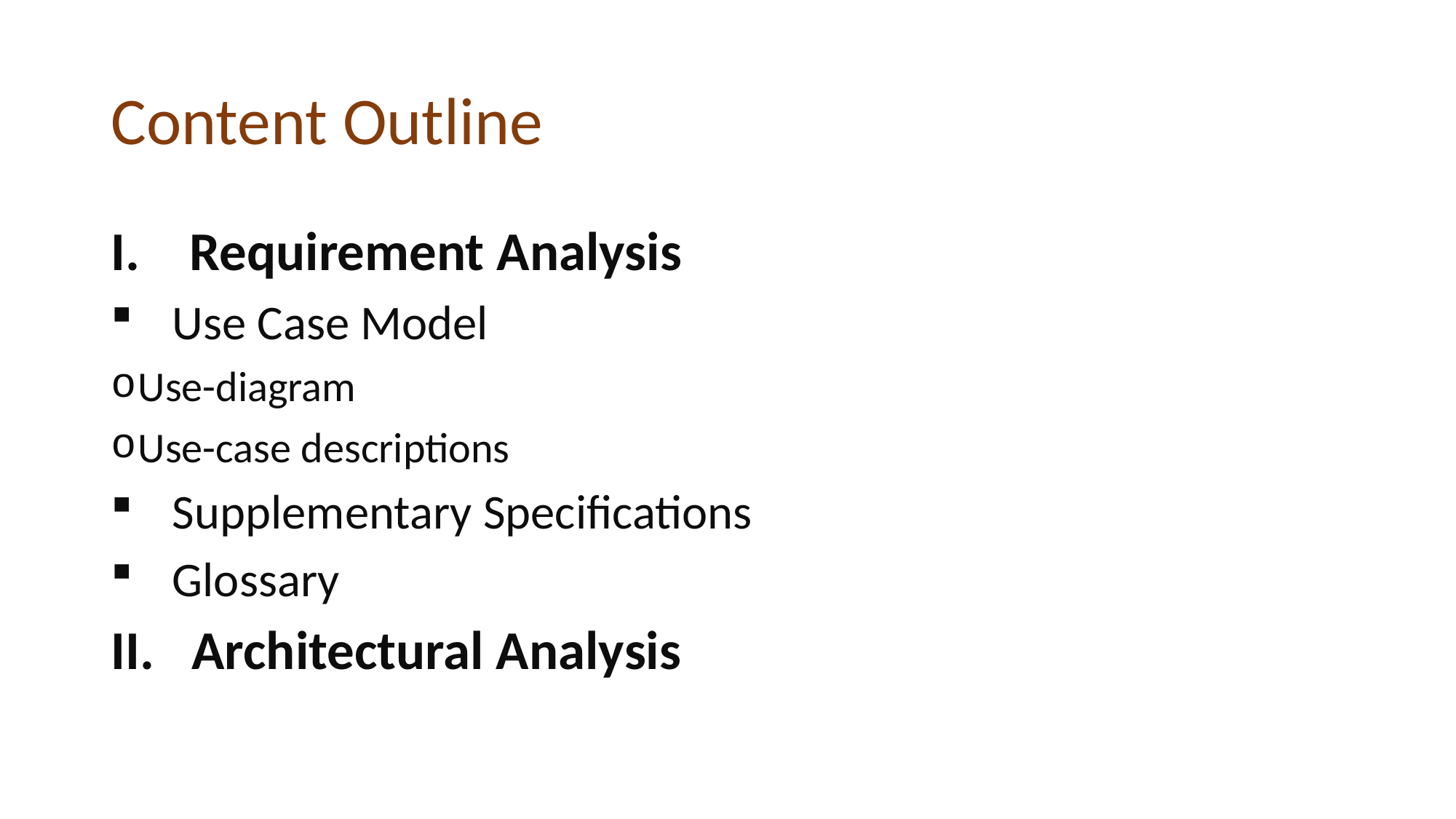

# Content Outline
I.    Requirement Analysis
Use Case Model
Use-diagram
Use-case descriptions
Supplementary Specifications
Glossary
II.   Architectural Analysis